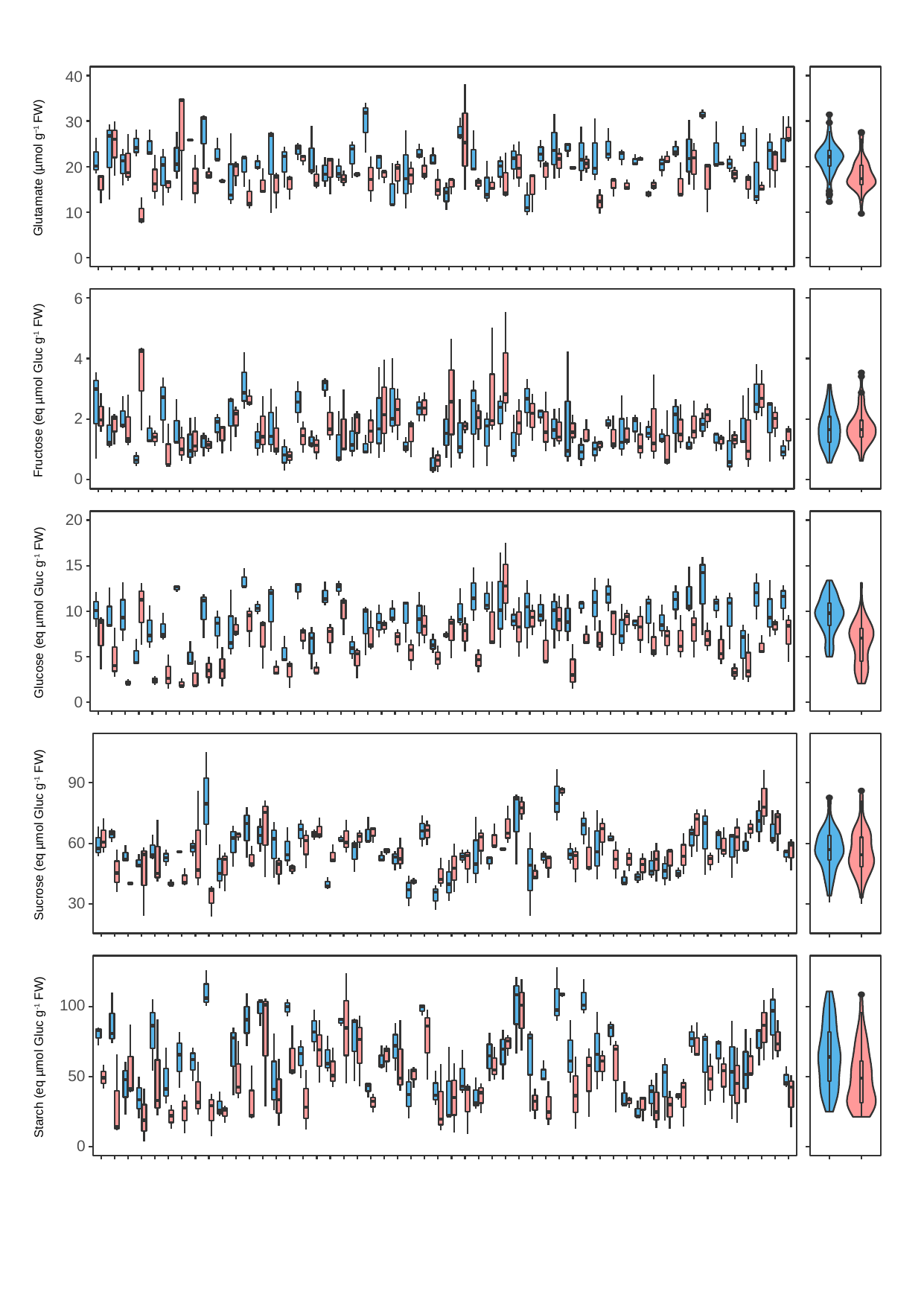

40
30
20
10
0
Glutamate (µmol g−1 FW)

6
4
Fructose (eq µmol Gluc g-1 FW)
2
0

20
15
10
5
0
Glucose (eq µmol Gluc g-1 FW)

90
60
30

Sucrose (eq µmol Gluc g-1 FW)

100
50
0

Starch (eq µmol Gluc g-1 FW)